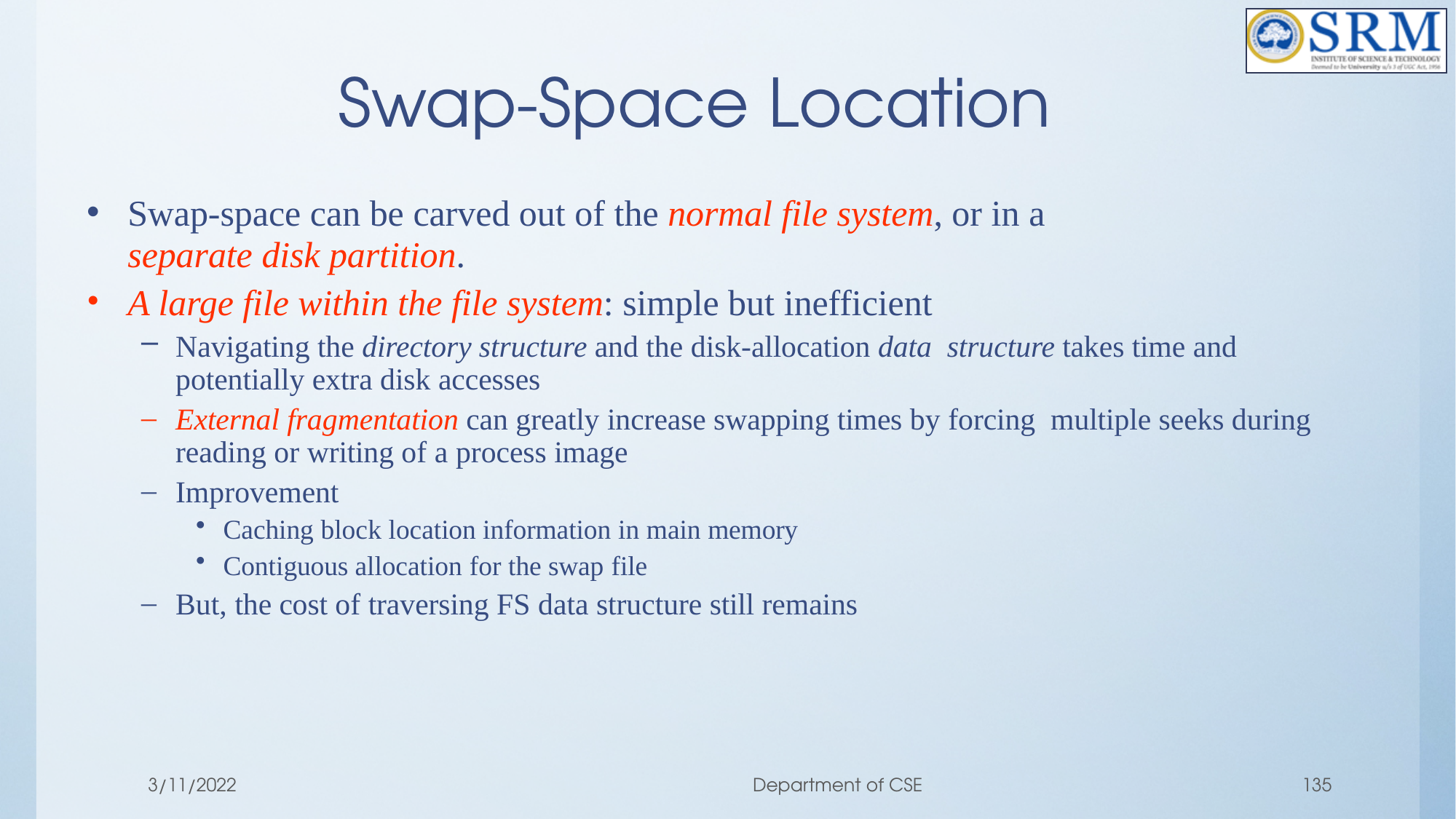

# Swap-Space Location
Swap-space can be carved out of the normal file system, or in a
separate disk partition.
A large file within the file system: simple but inefficient
Navigating the directory structure and the disk-allocation data  structure takes time and potentially extra disk accesses
External fragmentation can greatly increase swapping times by forcing  multiple seeks during reading or writing of a process image
Improvement
Caching block location information in main memory
Contiguous allocation for the swap file
But, the cost of traversing FS data structure still remains
3/11/2022
Department of CSE
135